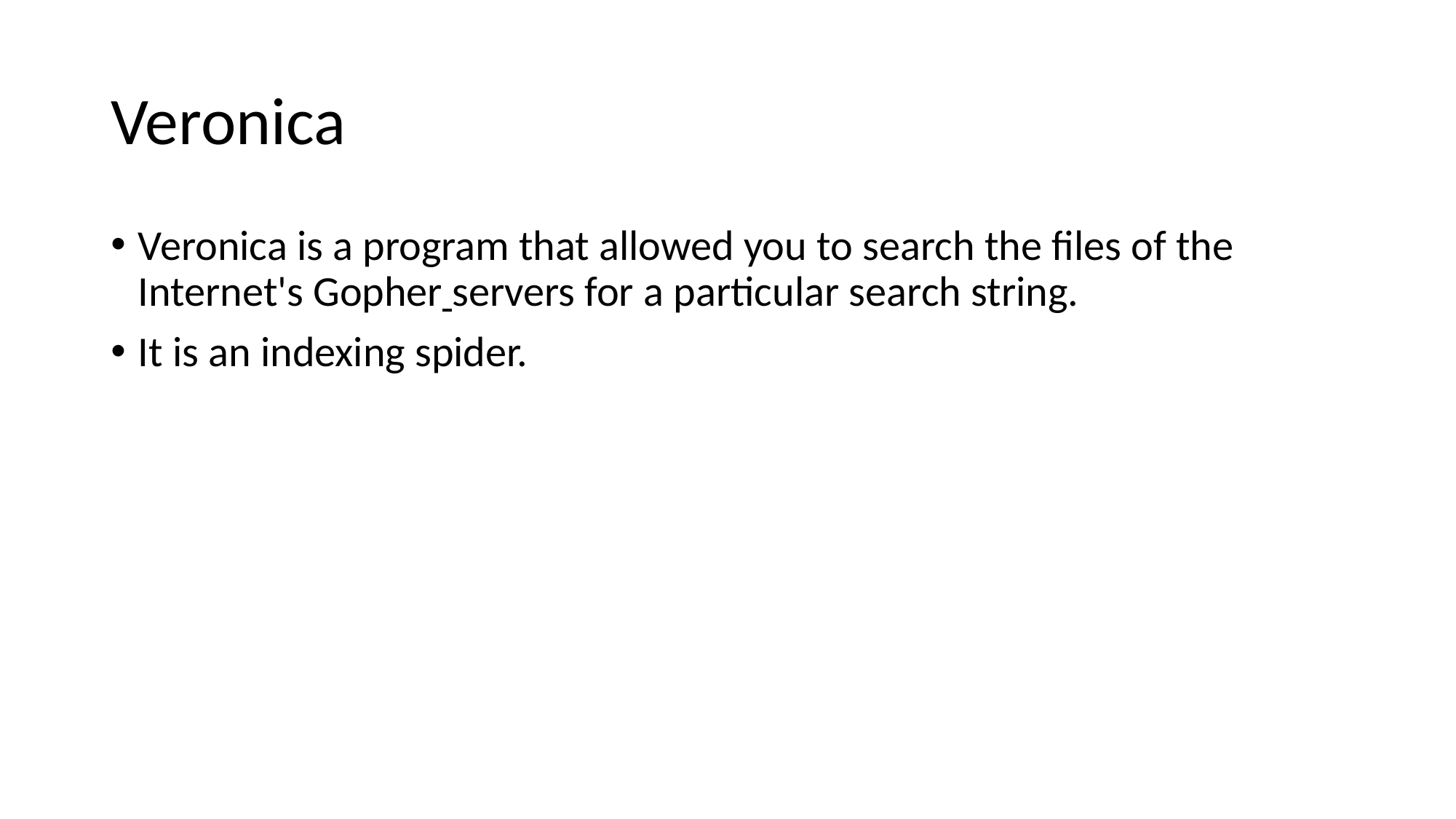

# Veronica
Veronica is a program that allowed you to search the files of the Internet's Gopher servers for a particular search string.
It is an indexing spider.